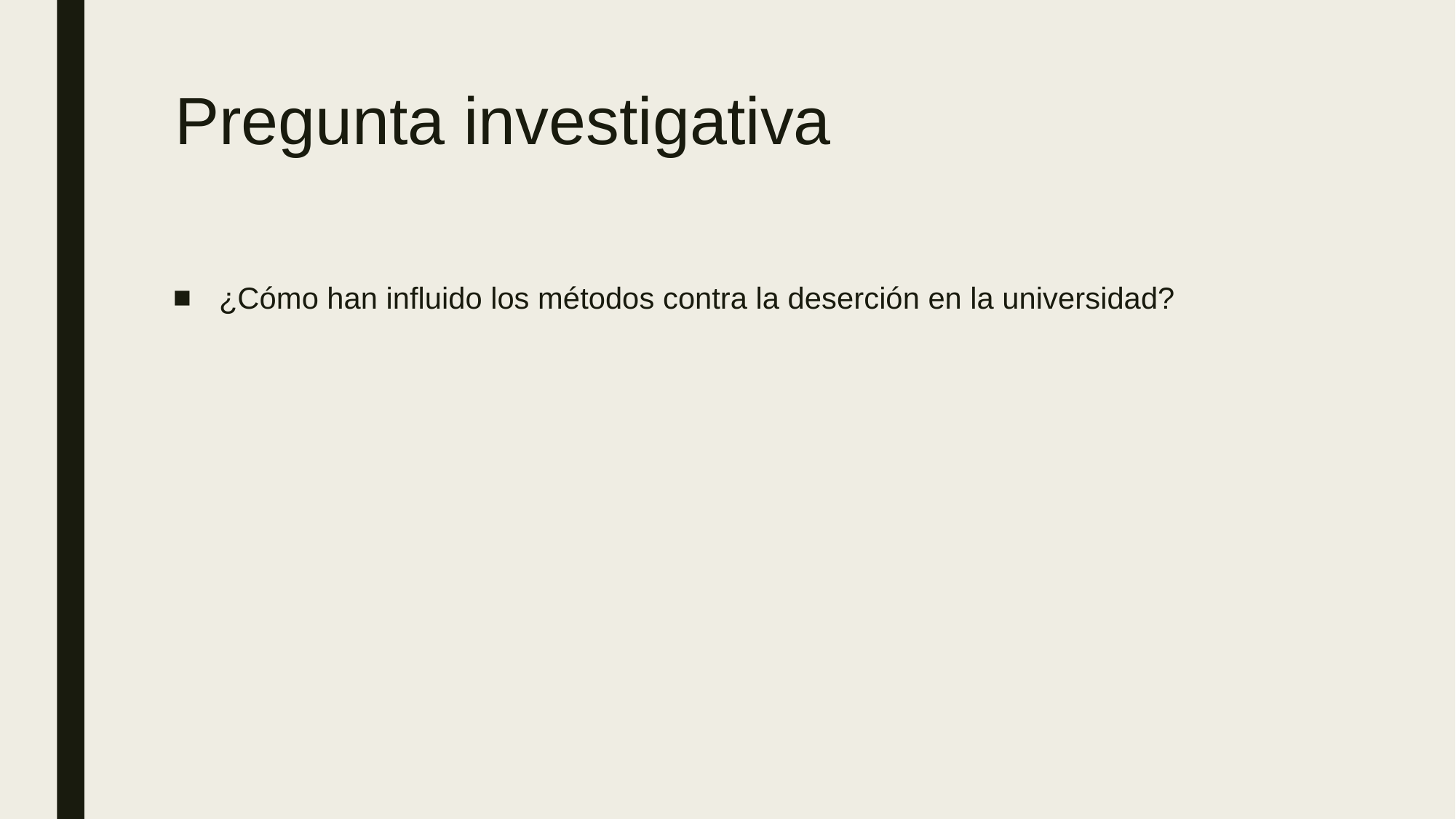

# Pregunta investigativa
¿Cómo han influido los métodos contra la deserción en la universidad?